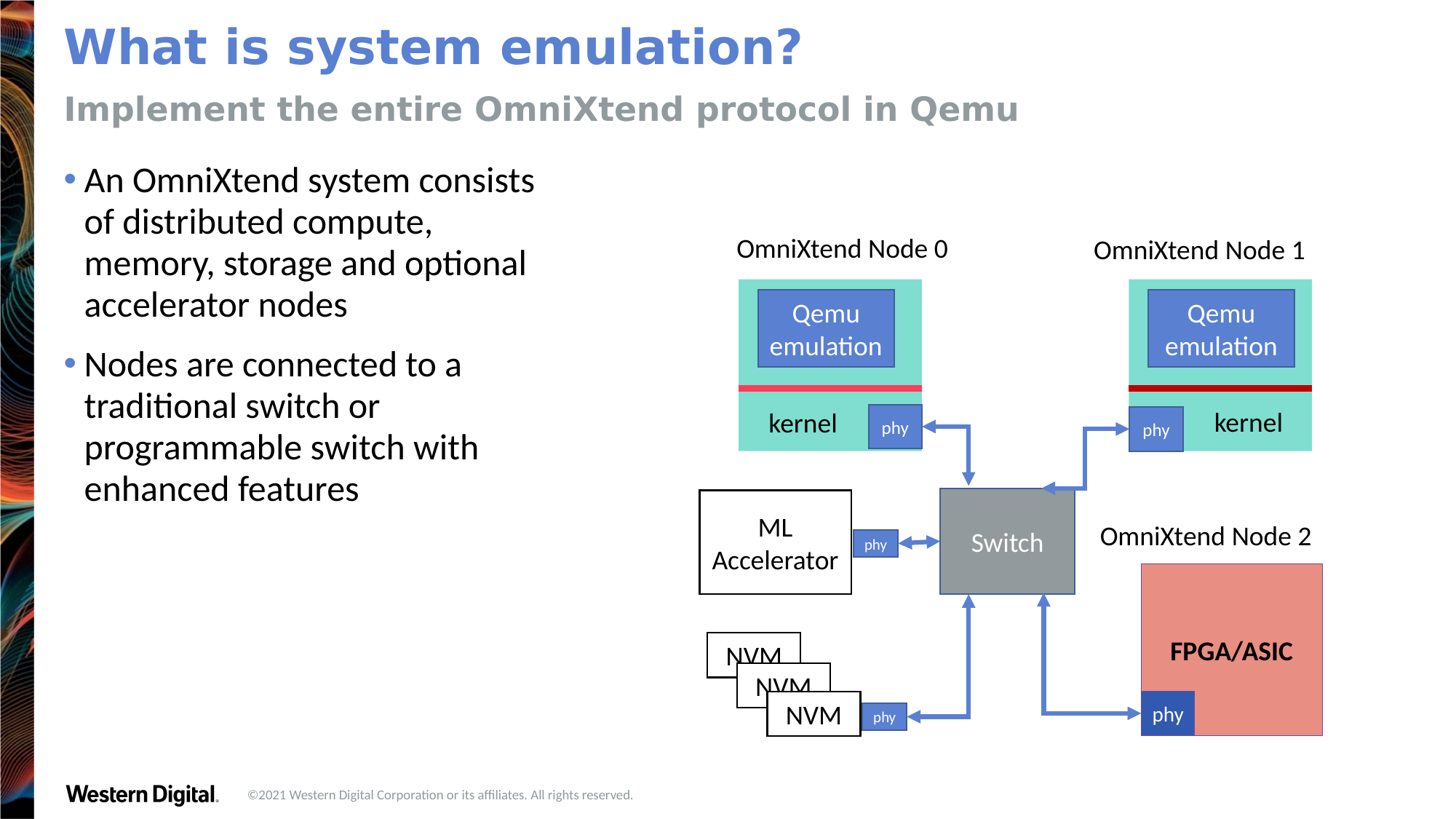

# What is system emulation?
Implement the entire OmniXtend protocol in Qemu
An OmniXtend system consists of distributed compute, memory, storage and optional accelerator nodes
Nodes are connected to a traditional switch or programmable switch with enhanced features

OmniXtend Node 0

Qemu emulation
kernel
phy
OmniXtend Node 1

Qemu emulation
kernel
phy
Switch
ML Accelerator
phy
OmniXtend Node 2
FPGA/ASIC
phy
NVM
NVM
NVM
phy